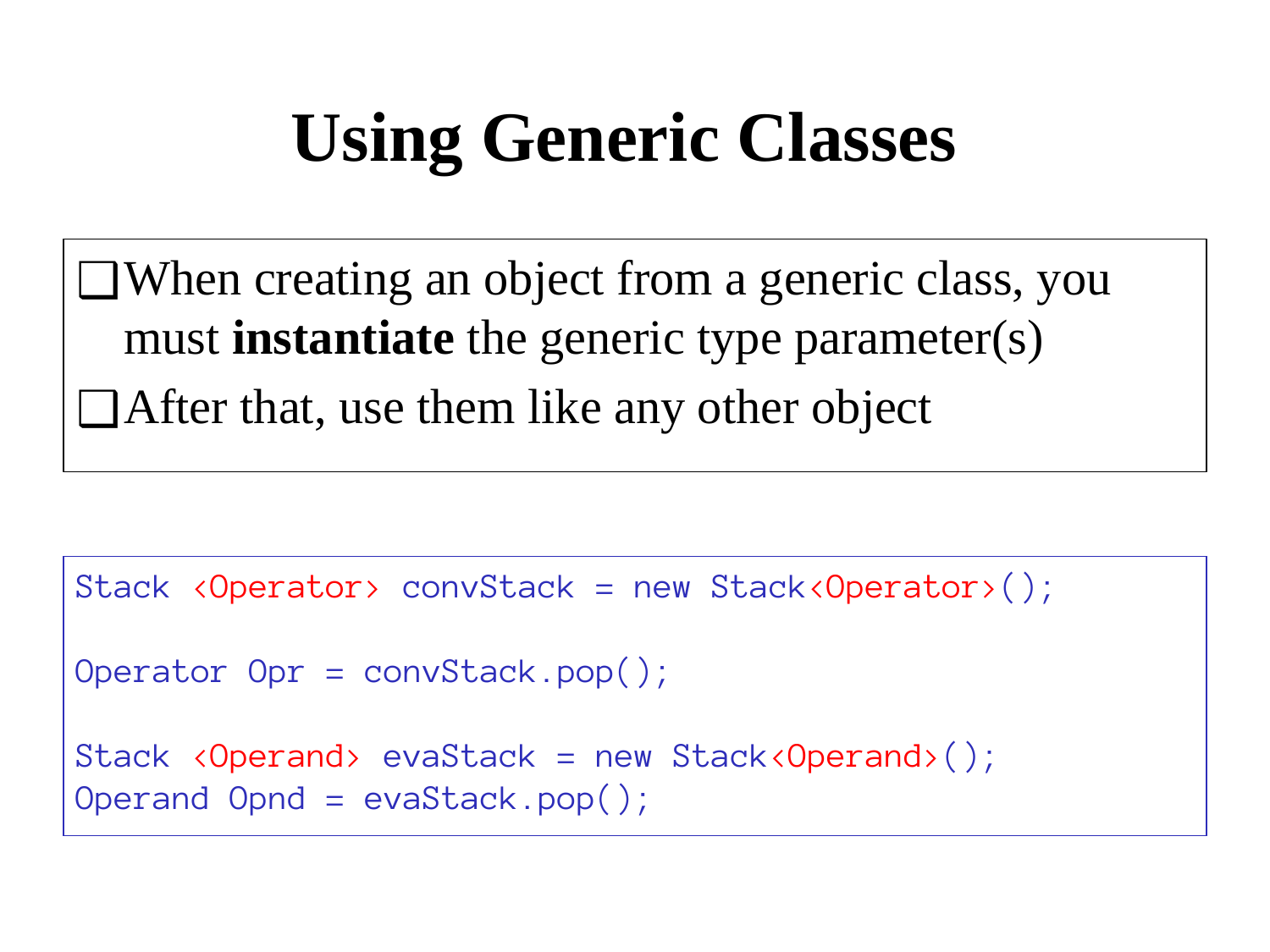

# Using Generic Classes
When creating an object from a generic class, you must instantiate the generic type parameter(s)
After that, use them like any other object

Stack <Operator> convStack = new Stack<Operator>();

Operator Opr = convStack.pop();

Stack <Operand> evaStack = new Stack<Operand>();
Operand Opnd = evaStack.pop();